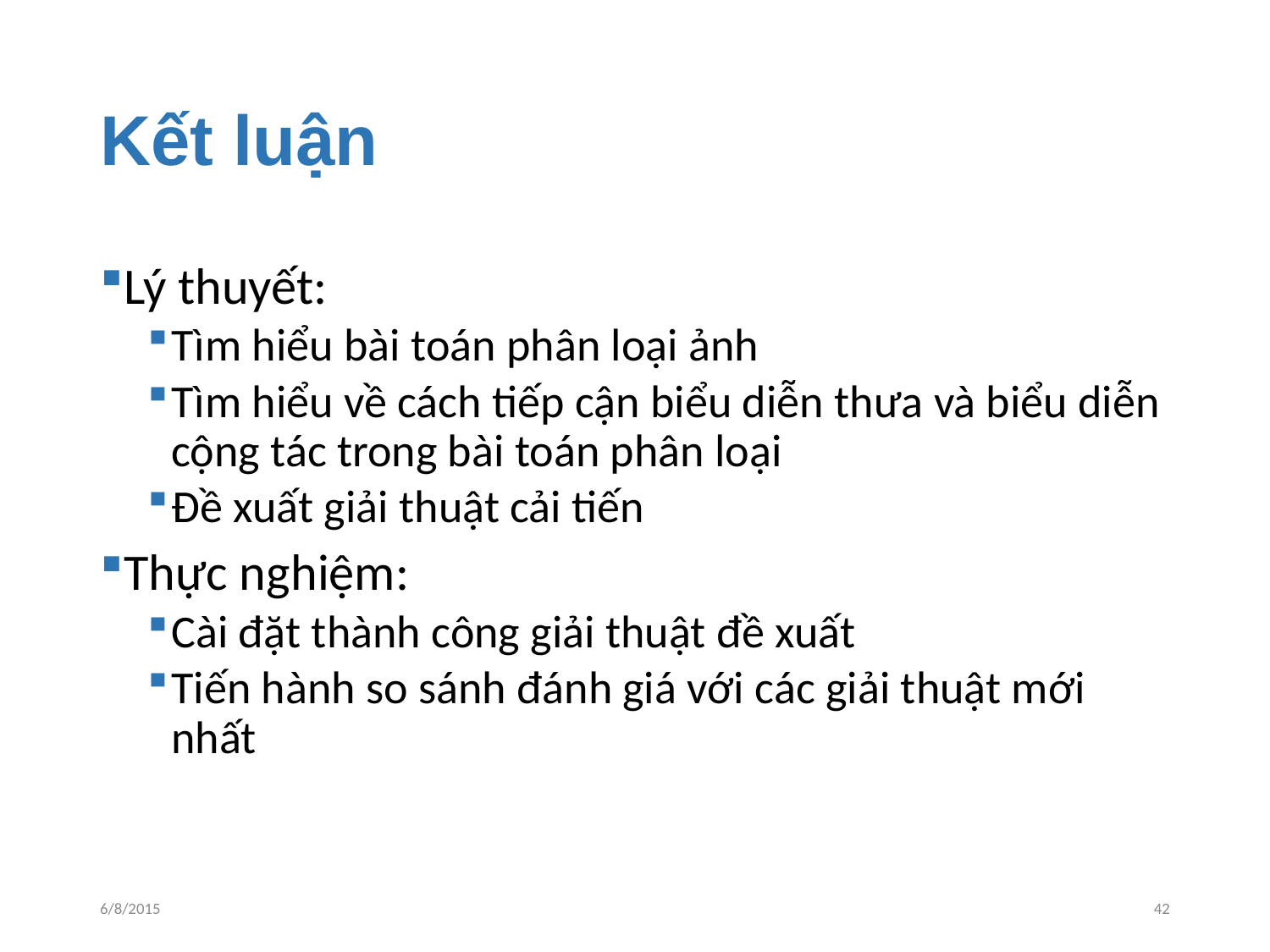

# Kết luận
Lý thuyết:
Tìm hiểu bài toán phân loại ảnh
Tìm hiểu về cách tiếp cận biểu diễn thưa và biểu diễn cộng tác trong bài toán phân loại
Đề xuất giải thuật cải tiến
Thực nghiệm:
Cài đặt thành công giải thuật đề xuất
Tiến hành so sánh đánh giá với các giải thuật mới nhất
6/8/2015
42